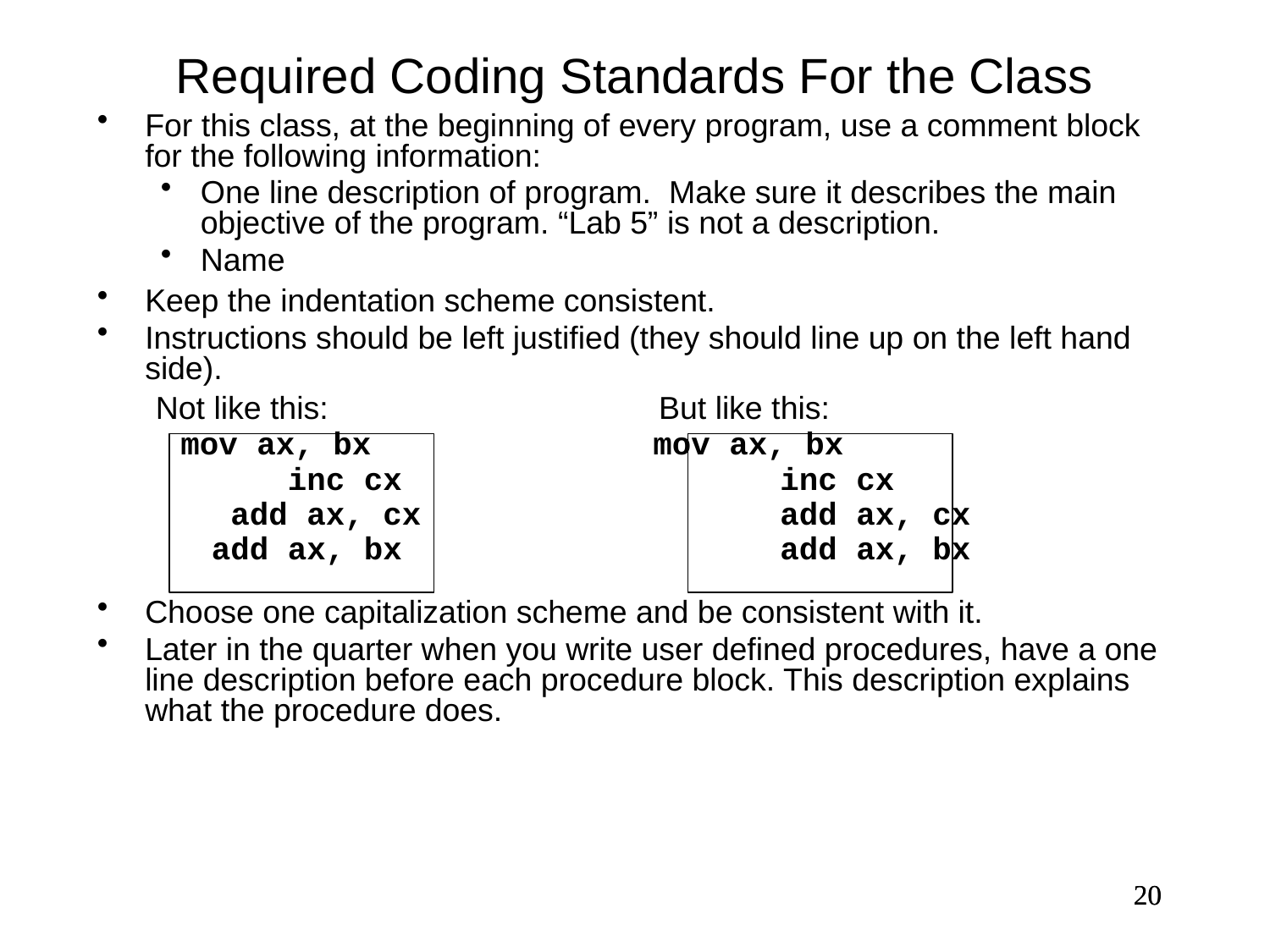

Required Coding Standards For the Class
For this class, at the beginning of every program, use a comment block for the following information:
One line description of program.  Make sure it describes the main objective of the program. “Lab 5” is not a description.
Name
Keep the indentation scheme consistent.
Instructions should be left justified (they should line up on the left hand side).
      Not like this:	             	               But like this:
	    mov ax, bx			mov ax, bx
          inc cx			inc cx
       add ax, cx			add ax, cx
      add ax, bx			add ax, bx

Choose one capitalization scheme and be consistent with it.
Later in the quarter when you write user defined procedures, have a one line description before each procedure block. This description explains what the procedure does.

20
20